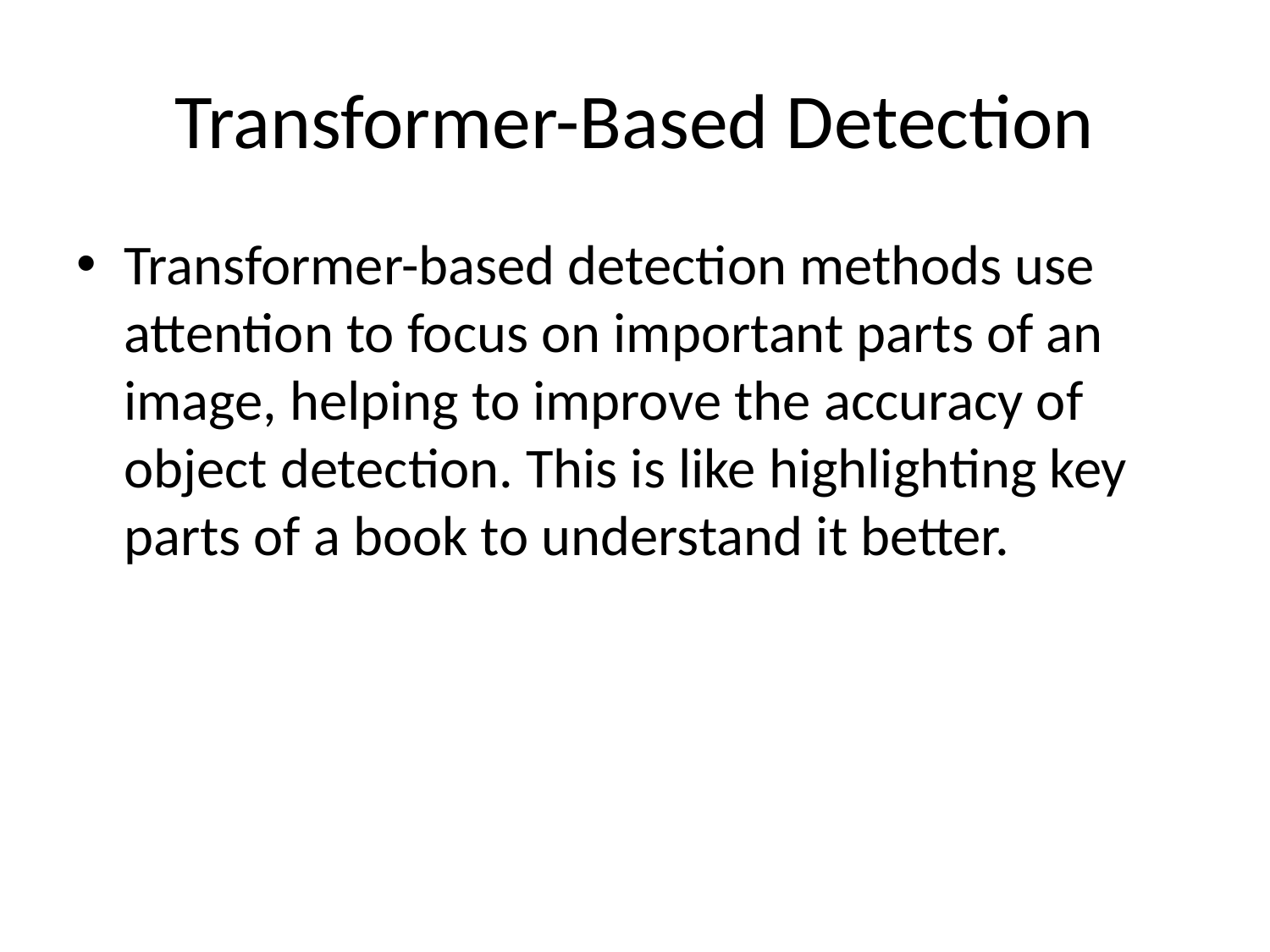

# Transformer-Based Detection
Transformer-based detection methods use attention to focus on important parts of an image, helping to improve the accuracy of object detection. This is like highlighting key parts of a book to understand it better.